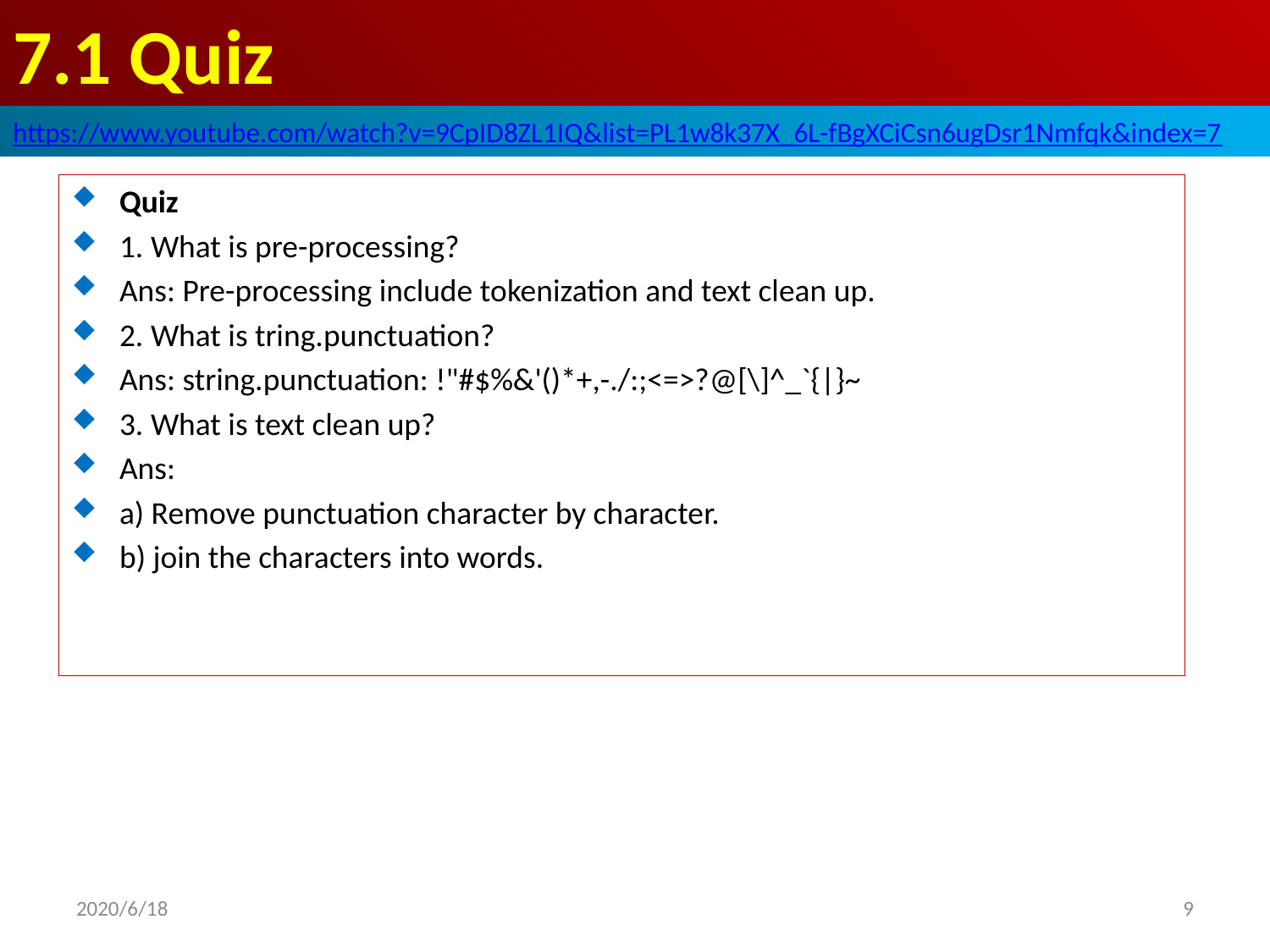

# 7.1 Quiz
https://www.youtube.com/watch?v=9CpID8ZL1IQ&list=PL1w8k37X_6L-fBgXCiCsn6ugDsr1Nmfqk&index=7
Quiz
1. What is pre-processing?
Ans: Pre-processing include tokenization and text clean up.
2. What is tring.punctuation?
Ans: string.punctuation: !"#$%&'()*+,-./:;<=>?@[\]^_`{|}~
3. What is text clean up?
Ans:
a) Remove punctuation character by character.
b) join the characters into words.
2020/6/18
9